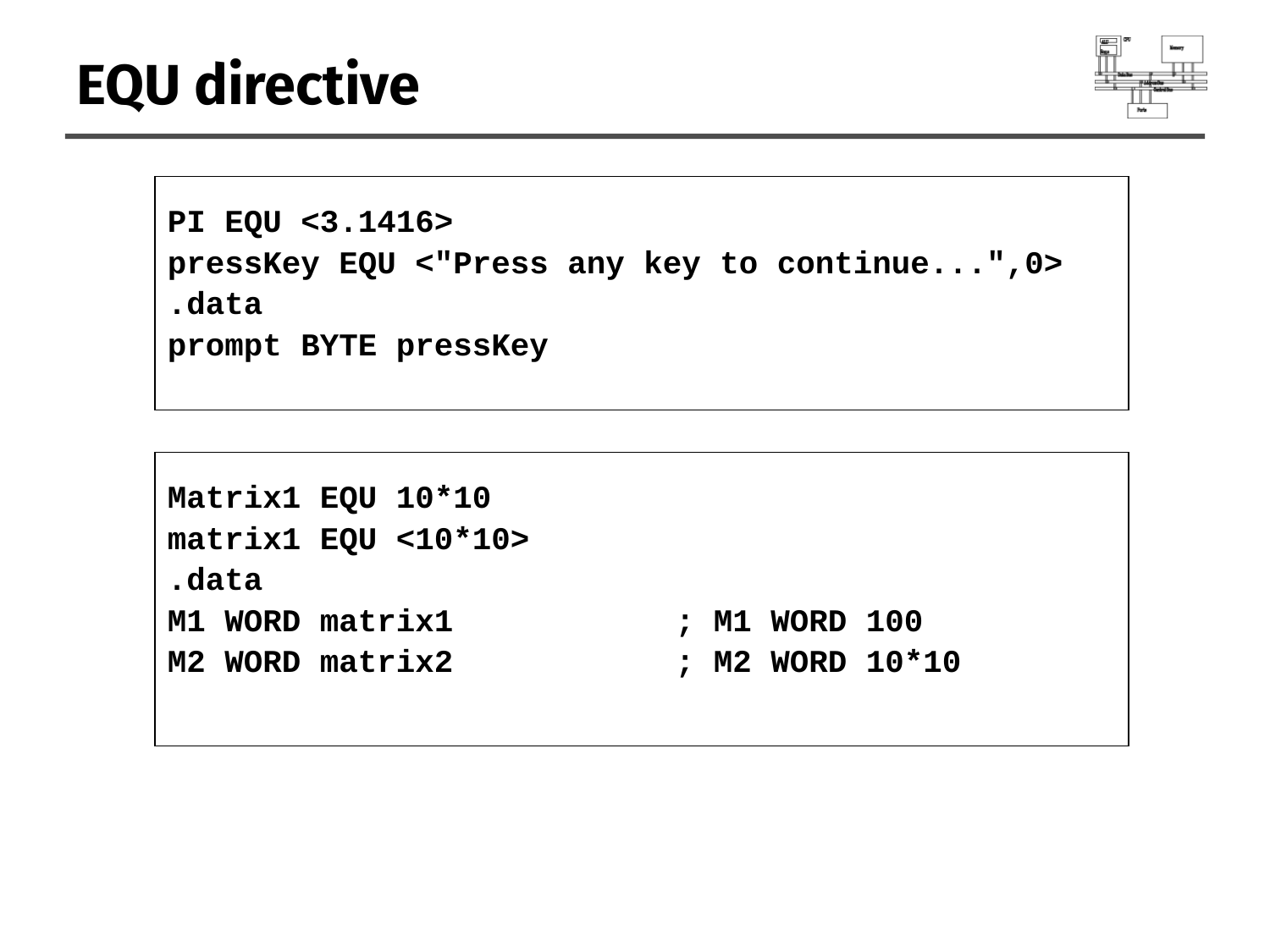

# EQU directive
PI EQU <3.1416>
pressKey EQU <"Press any key to continue...",0>
.data
prompt BYTE pressKey
Matrix1 EQU 10*10
matrix1 EQU <10*10>
.data
M1 WORD matrix1	; M1 WORD 100
M2 WORD matrix2	; M2 WORD 10*10